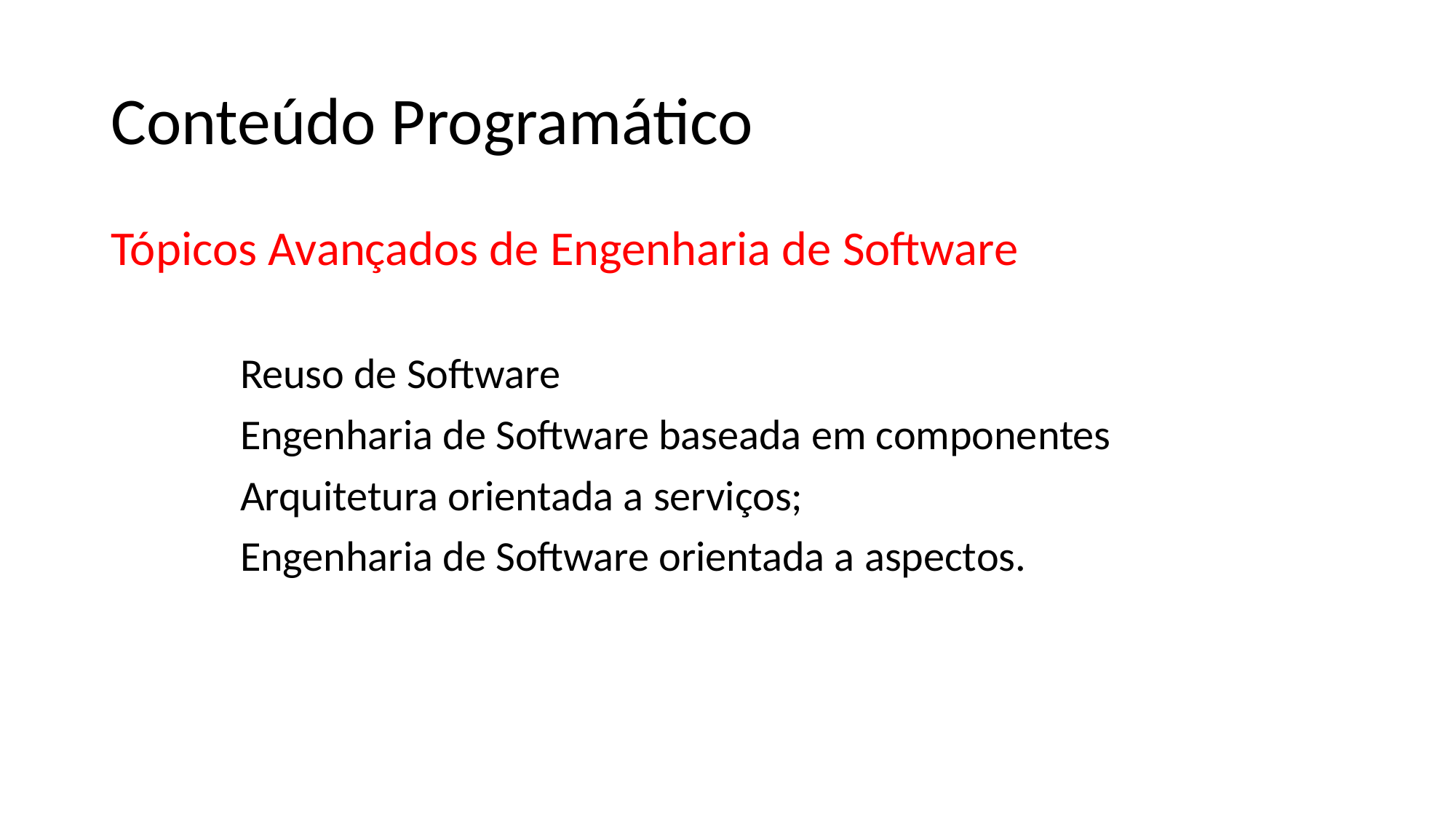

# Conteúdo Programático
Tópicos Avançados de Engenharia de Software

	Reuso de Software
	Engenharia de Software baseada em componentes
	Arquitetura orientada a serviços;
	Engenharia de Software orientada a aspectos.